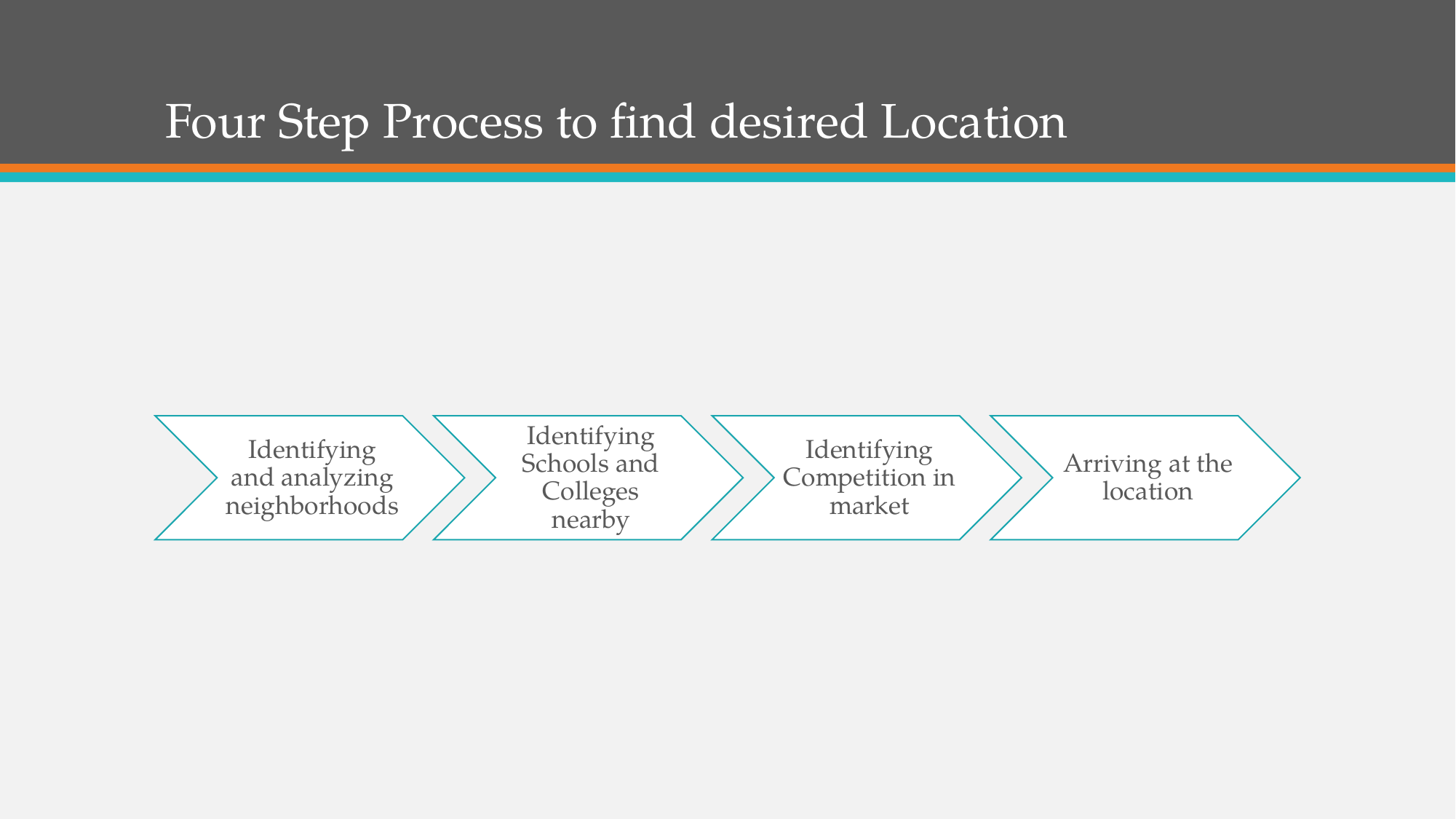

# Four Step Process to find desired Location
Identifying and analyzing neighborhoods
Identifying Schools and Colleges nearby
Identifying Competition in market
Arriving at the location